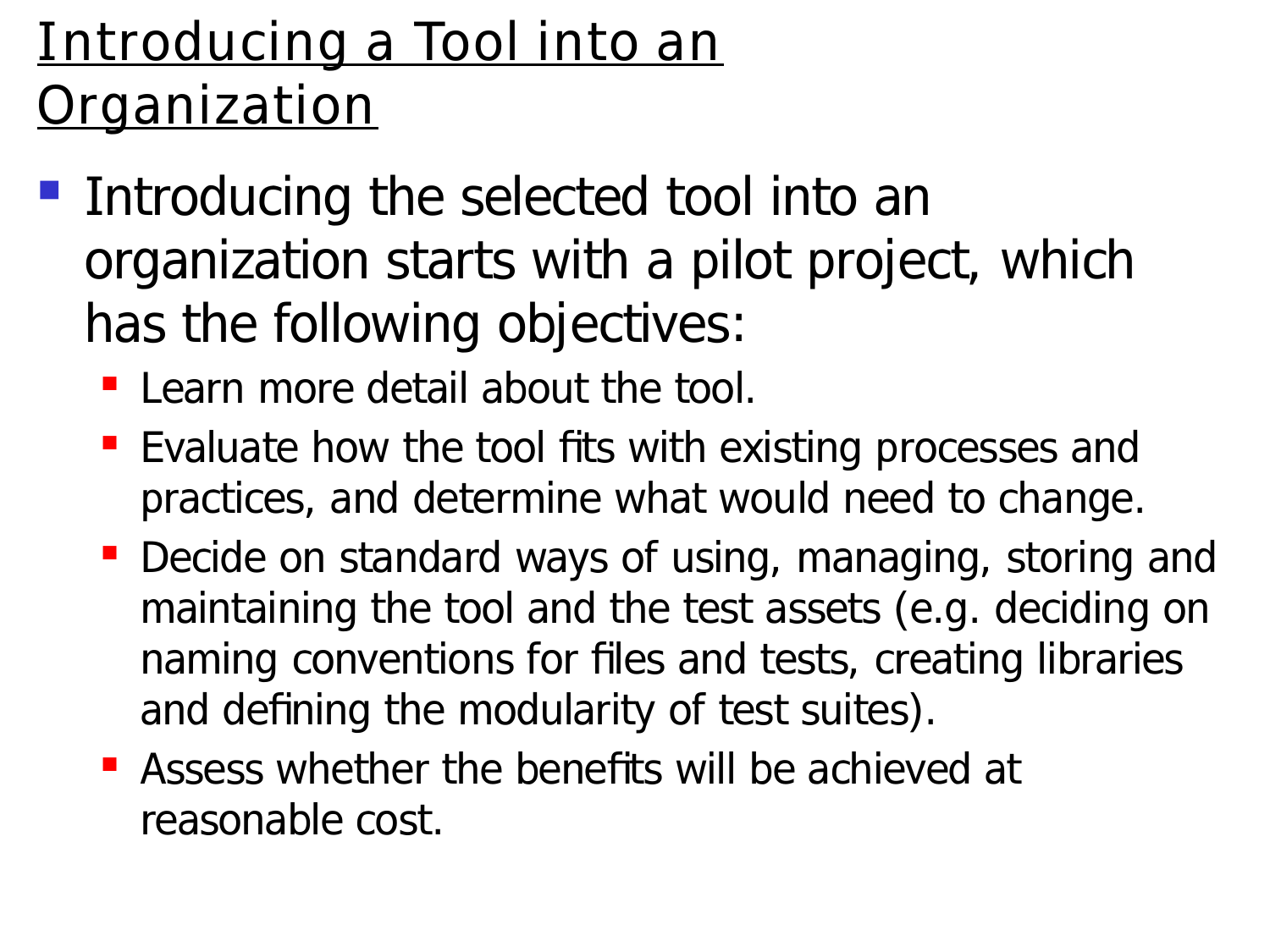

# Introducing a Tool into an Organization
Introducing the selected tool into an organization starts with a pilot project, which has the following objectives:
Learn more detail about the tool.
Evaluate how the tool fits with existing processes and practices, and determine what would need to change.
Decide on standard ways of using, managing, storing and maintaining the tool and the test assets (e.g. deciding on naming conventions for files and tests, creating libraries and defining the modularity of test suites).
Assess whether the benefits will be achieved at reasonable cost.